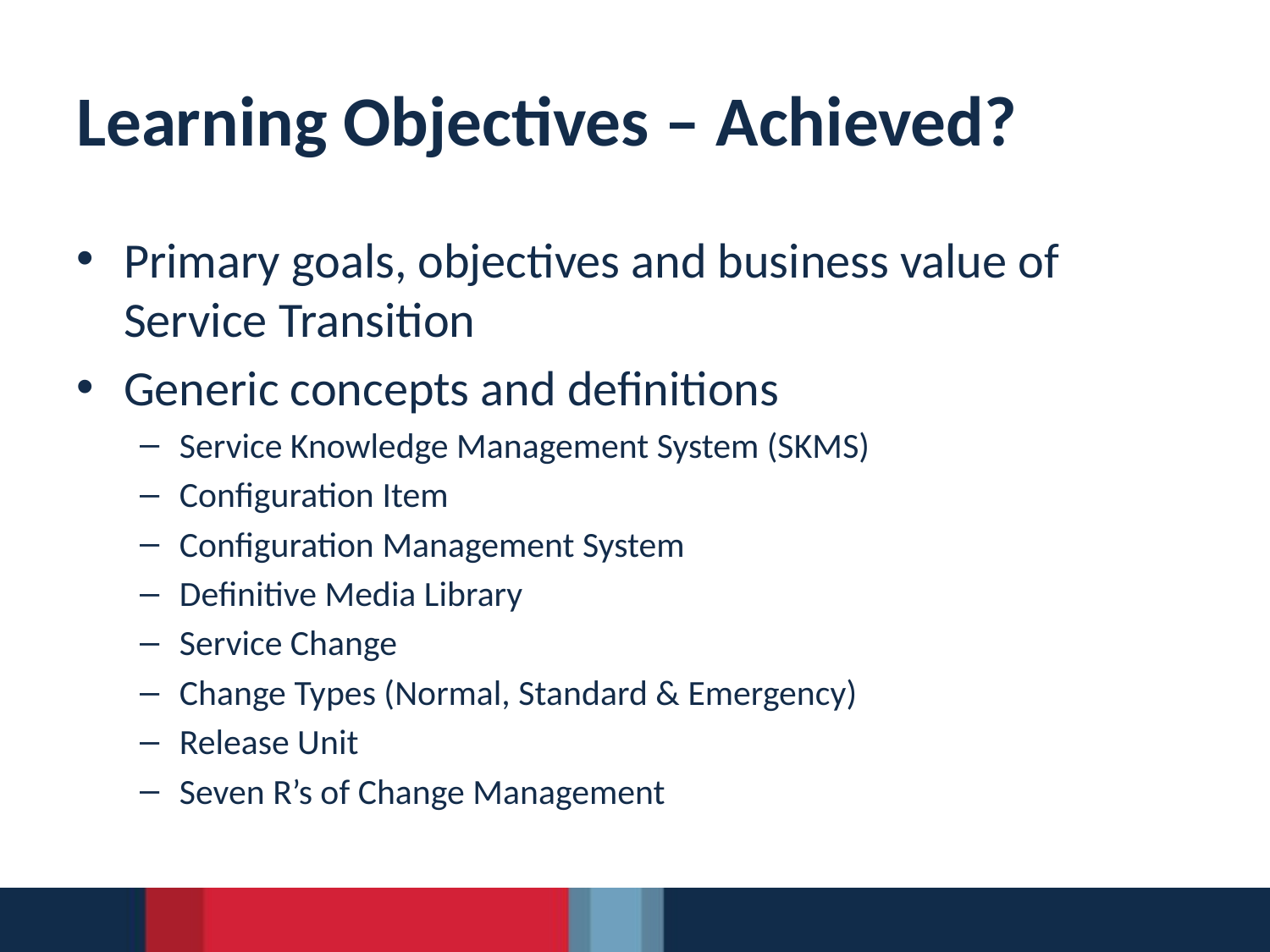

# Learning Objectives – Achieved?
Primary goals, objectives and business value of Service Transition
Generic concepts and definitions
Service Knowledge Management System (SKMS)
Configuration Item
Configuration Management System
Definitive Media Library
Service Change
Change Types (Normal, Standard & Emergency)
Release Unit
Seven R’s of Change Management